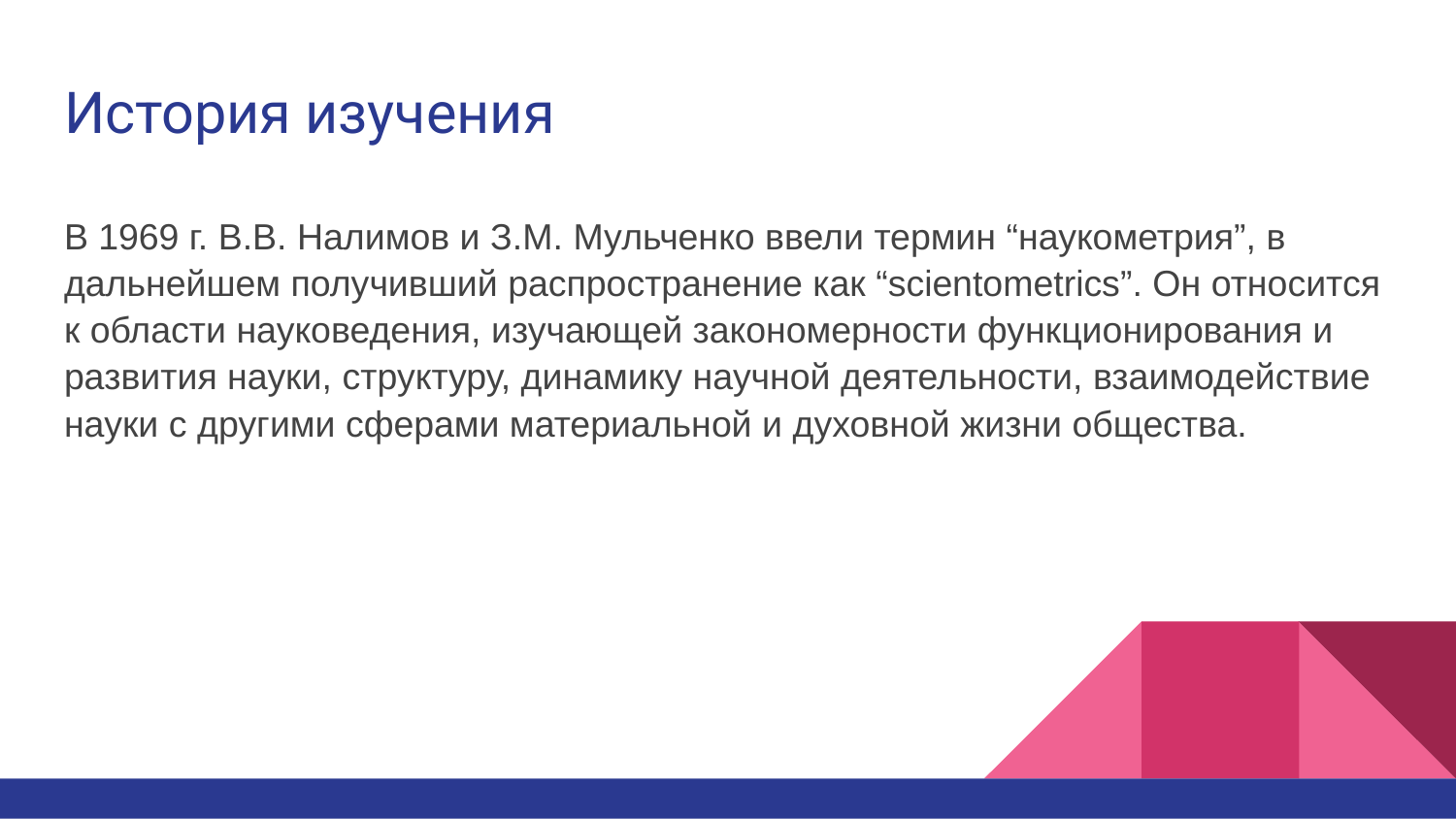

# История изучения
В 1969 г. В.В. Налимов и З.М. Мульченко ввели термин “наукометрия”, в дальнейшем получивший распространение как “scientometrics”. Он относится к области науковедения, изучающей закономерности функционирования и развития науки, структуру, динамику научной деятельности, взаимодействие науки с другими сферами материальной и духовной жизни общества.